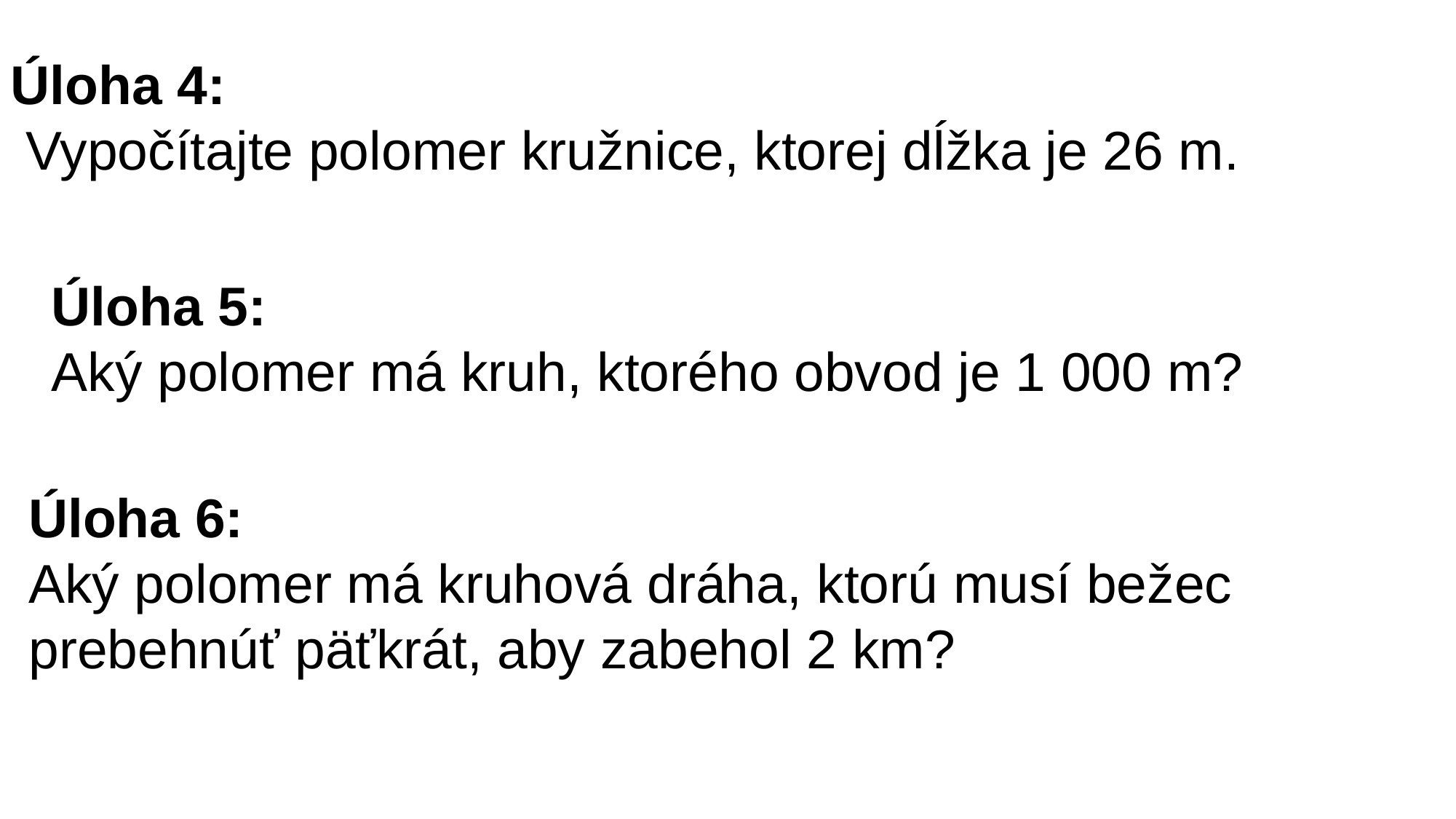

Úloha 4:
 Vypočítajte polomer kružnice, ktorej dĺžka je 26 m.
Úloha 5:
Aký polomer má kruh, ktorého obvod je 1 000 m?
Úloha 6:
Aký polomer má kruhová dráha, ktorú musí bežec
prebehnúť päťkrát, aby zabehol 2 km?